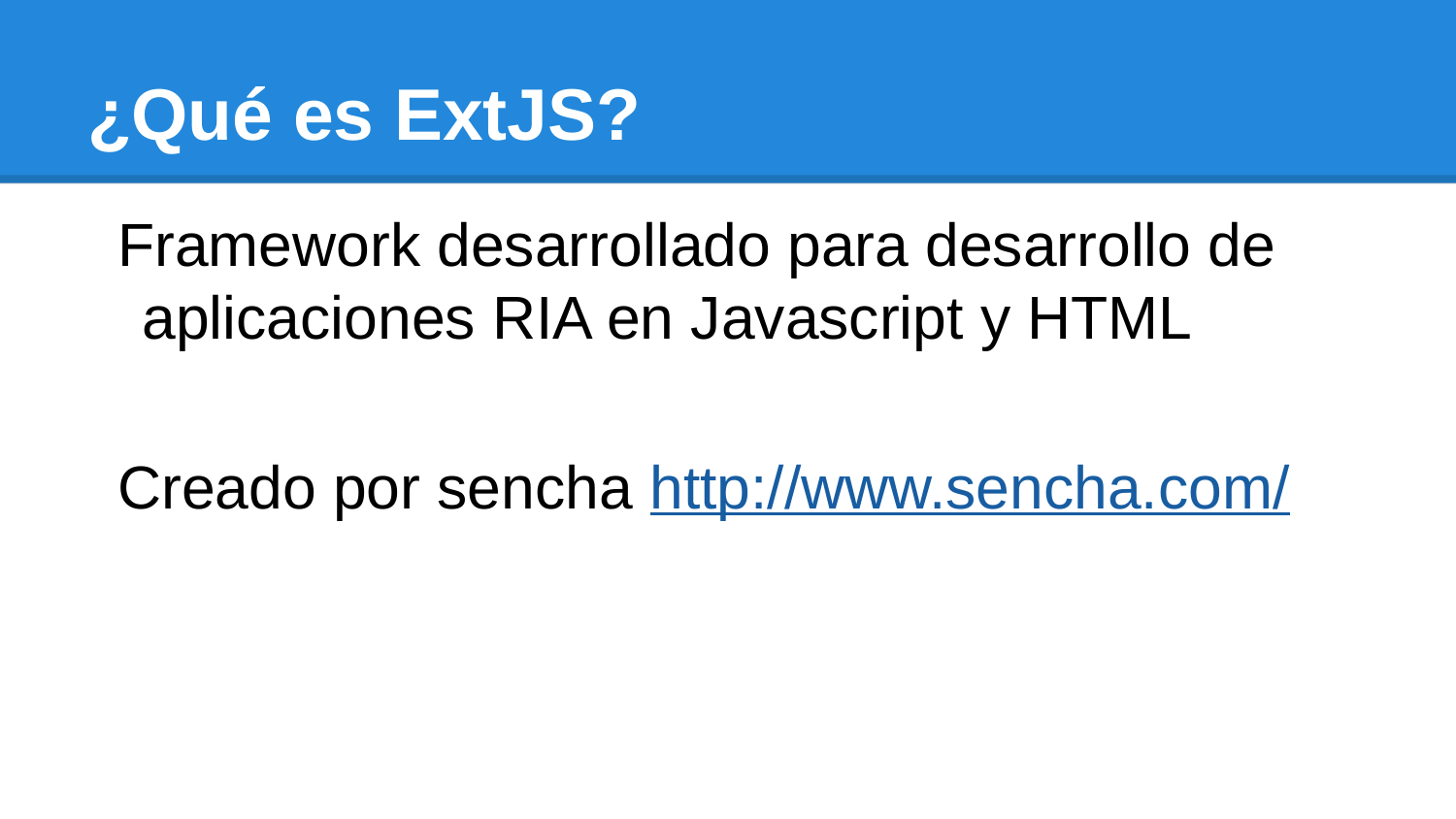

# ¿Qué es ExtJS?
Framework desarrollado para desarrollo de aplicaciones RIA en Javascript y HTML

Creado por sencha http://www.sencha.com/